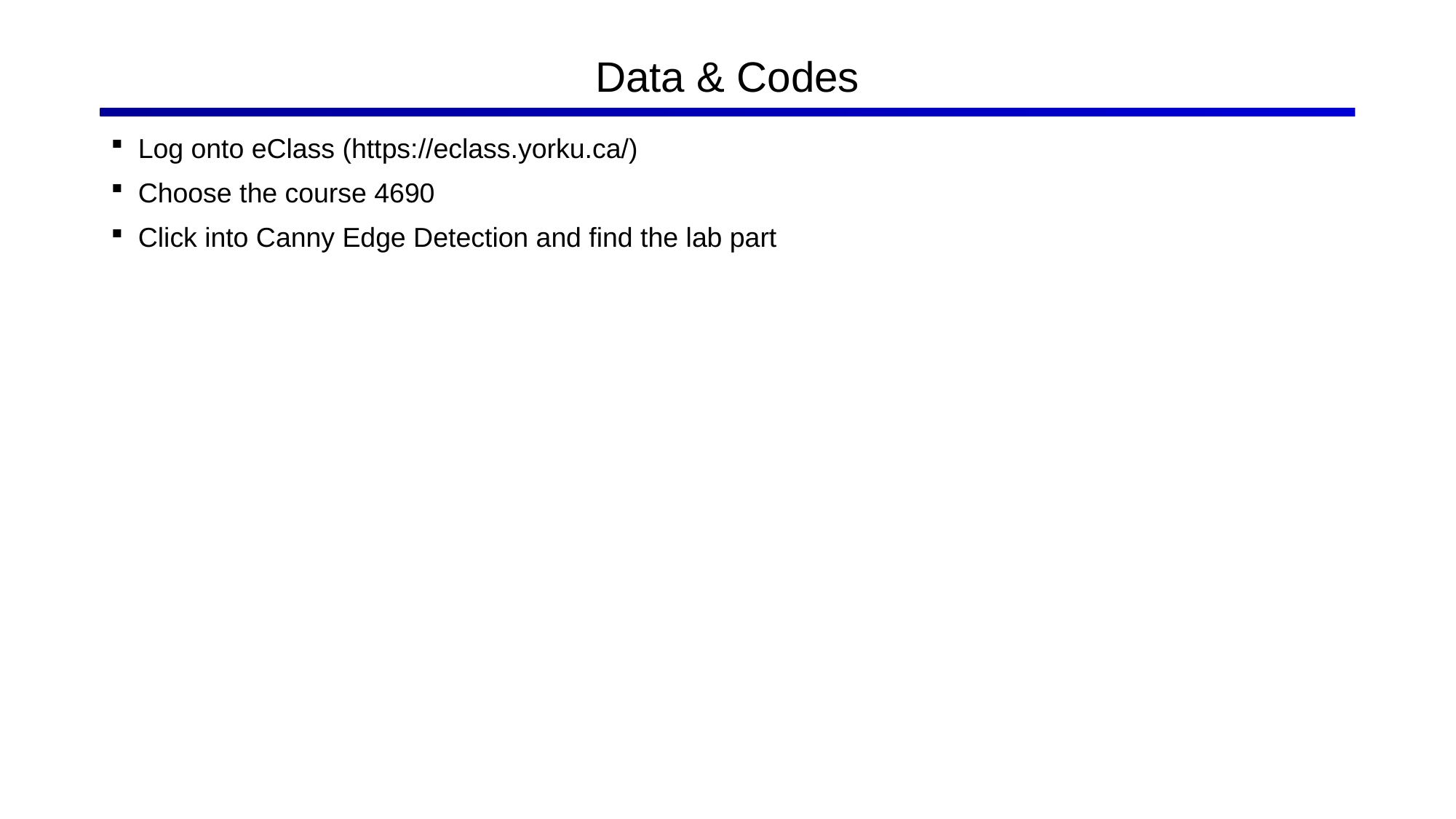

# Data & Codes
Log onto eClass (https://eclass.yorku.ca/)
Choose the course 4690
Click into Canny Edge Detection and find the lab part